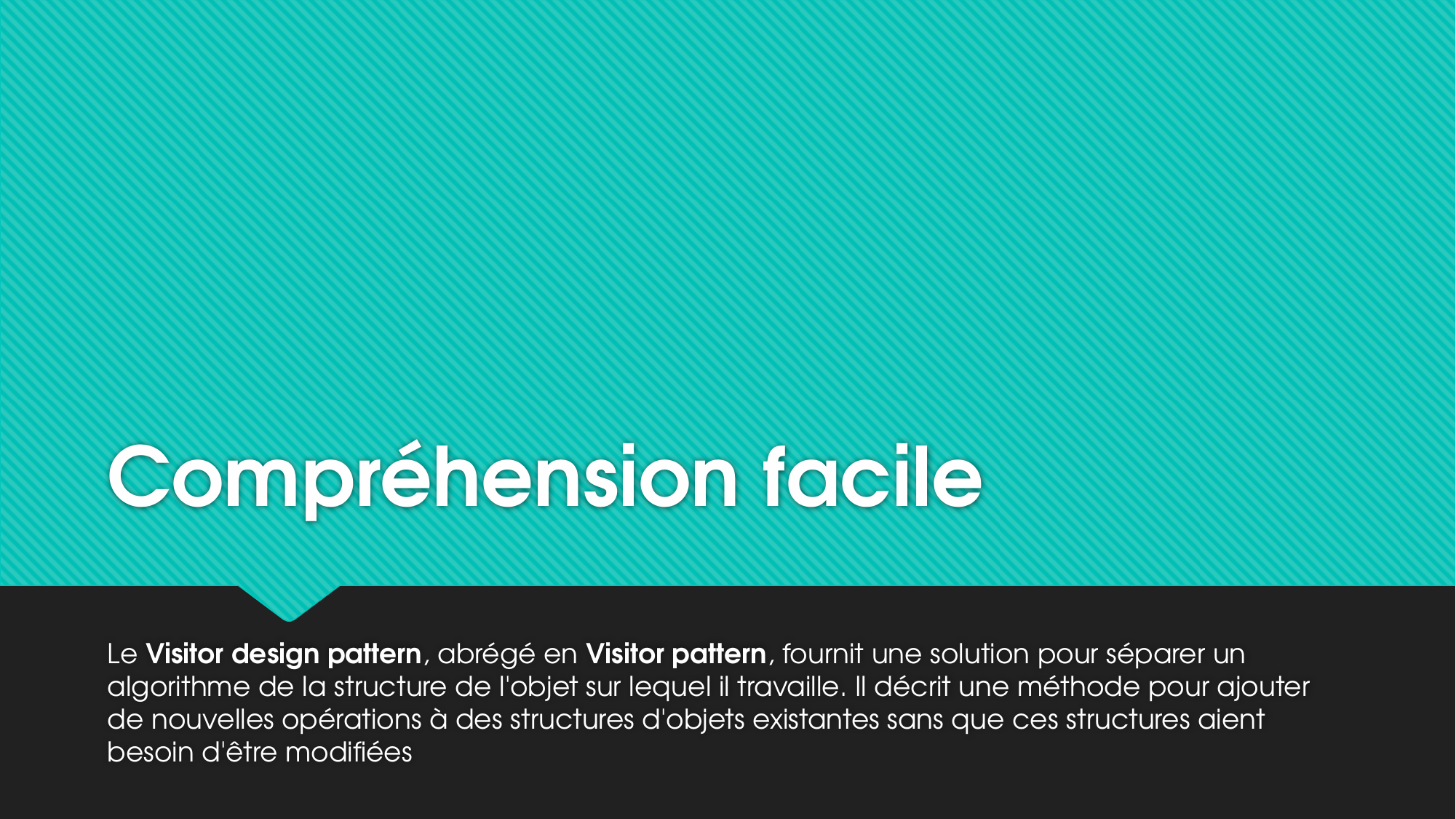

# Compréhension facile
Le Visitor design pattern, abrégé en Visitor pattern, fournit une solution pour séparer un algorithme de la structure de l'objet sur lequel il travaille. Il décrit une méthode pour ajouter de nouvelles opérations à des structures d'objets existantes sans que ces structures aient besoin d'être modifiées